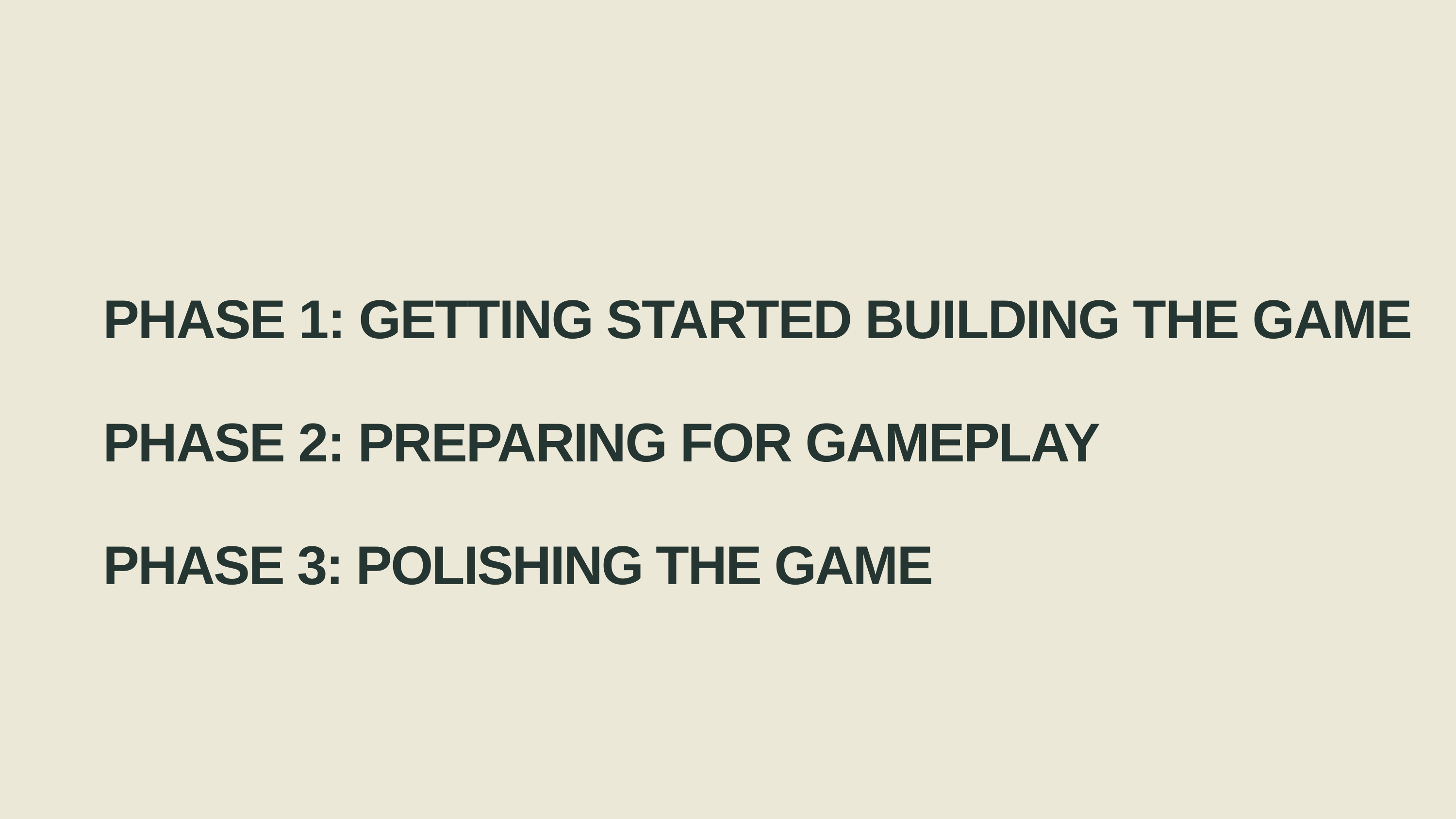

PHASE 1: GETTING STARTED BUILDING THE GAME

PHASE 2: PREPARING FOR GAMEPLAY

PHASE 3: POLISHING THE GAME